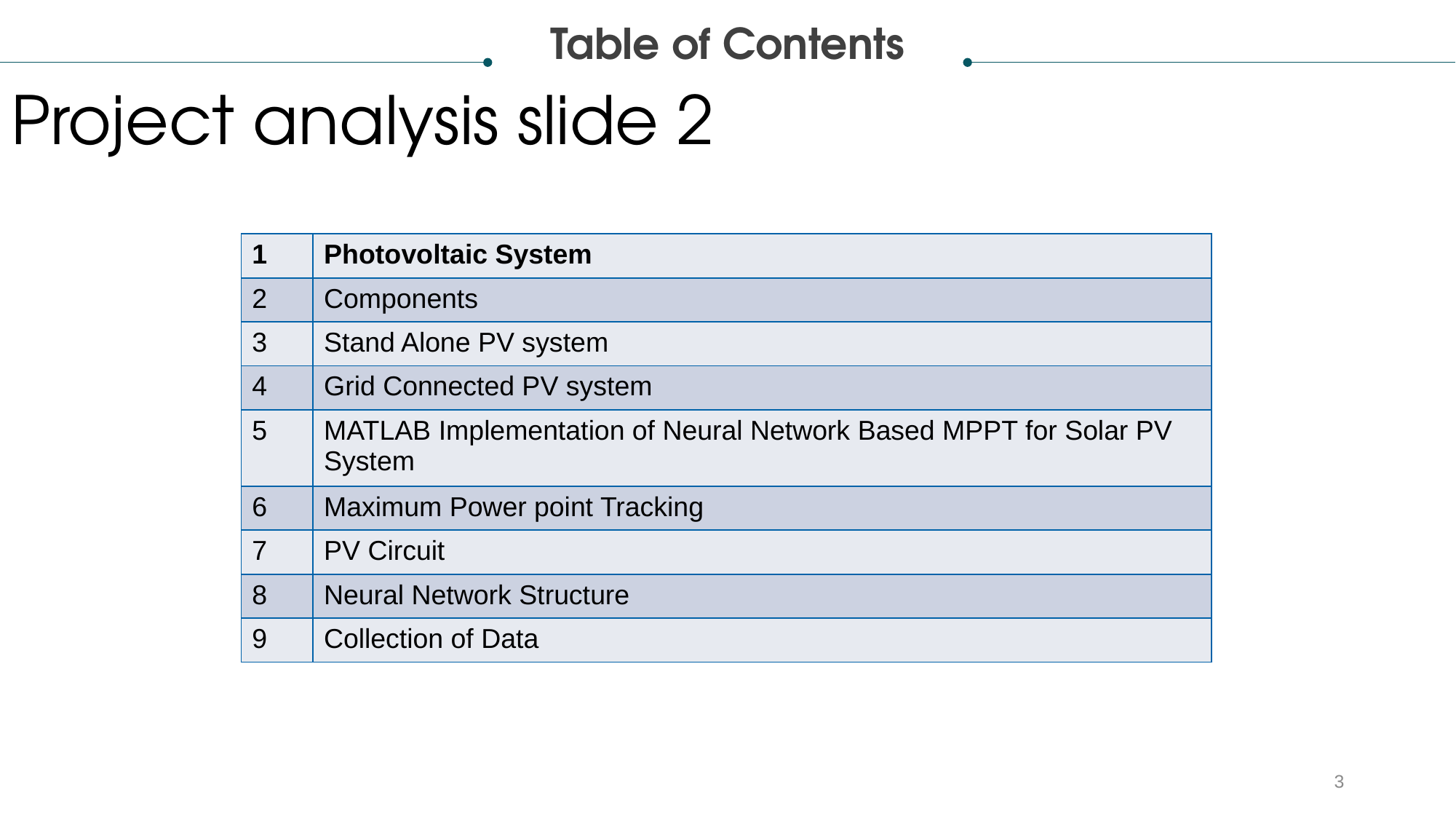

Table of Contents
Project analysis slide 2
| 1 | Photovoltaic System |
| --- | --- |
| 2 | Components |
| 3 | Stand Alone PV system |
| 4 | Grid Connected PV system |
| 5 | MATLAB Implementation of Neural Network Based MPPT for Solar PV System |
| 6 | Maximum Power point Tracking |
| 7 | PV Circuit |
| 8 | Neural Network Structure |
| 9 | Collection of Data |
3